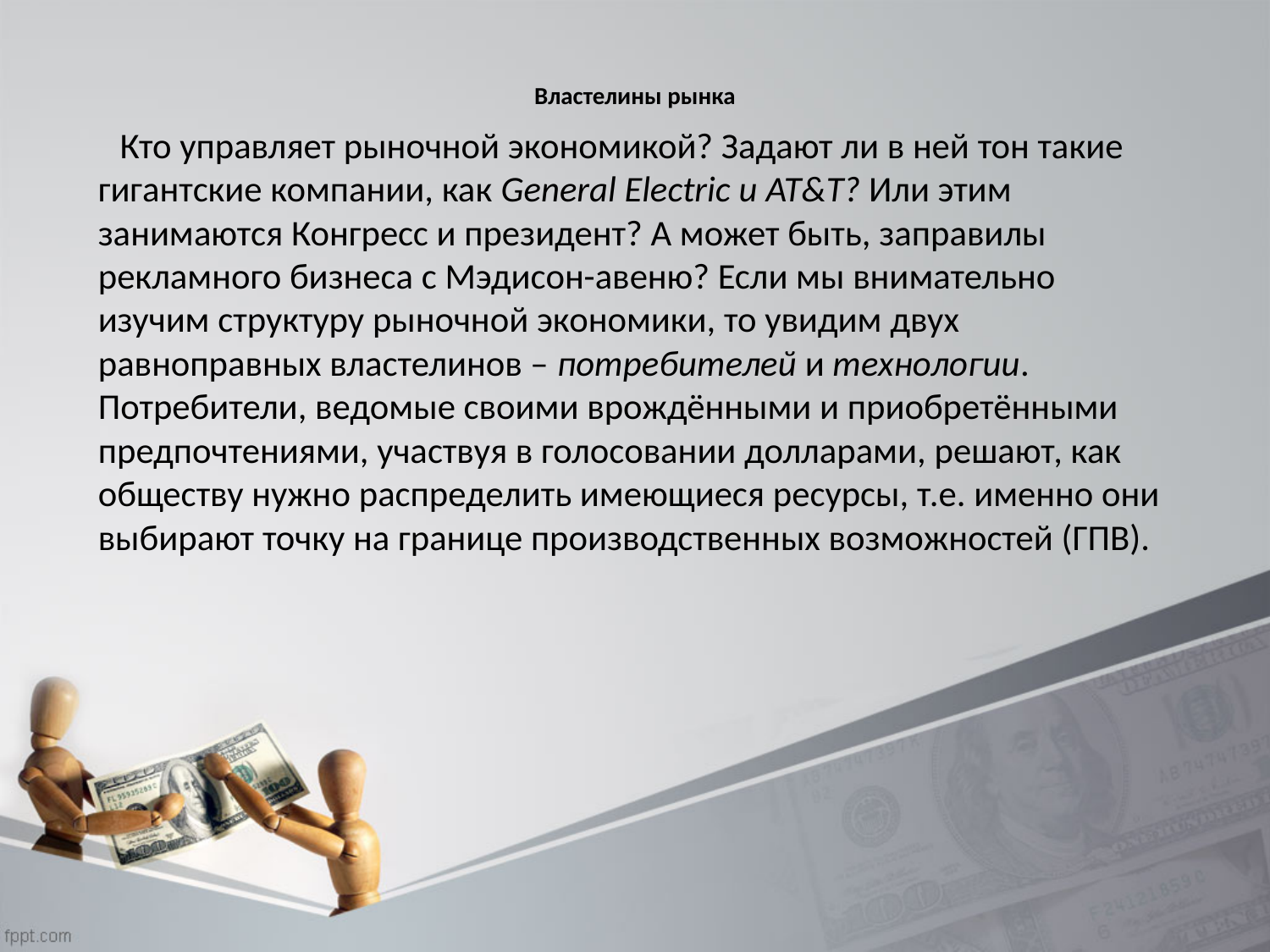

# Властелины рынка
        Кто управляет рыночной экономикой? Задают ли в ней тон такие гигантские компании, как General Electric и AT&T? Или этим занимаются Конгресс и президент? А может быть, заправилы рекламного бизнеса с Мэдисон-авеню? Если мы внимательно изучим структуру рыночной экономики, то увидим двух равноправных властелинов – потребителей и технологии. Потребители, ведомые своими врождёнными и приобретёнными предпочтениями, участвуя в голосовании долларами, решают, как обществу нужно распределить имеющиеся ресурсы, т.е. именно они выбирают точку на границе производственных возможностей (ГПВ).